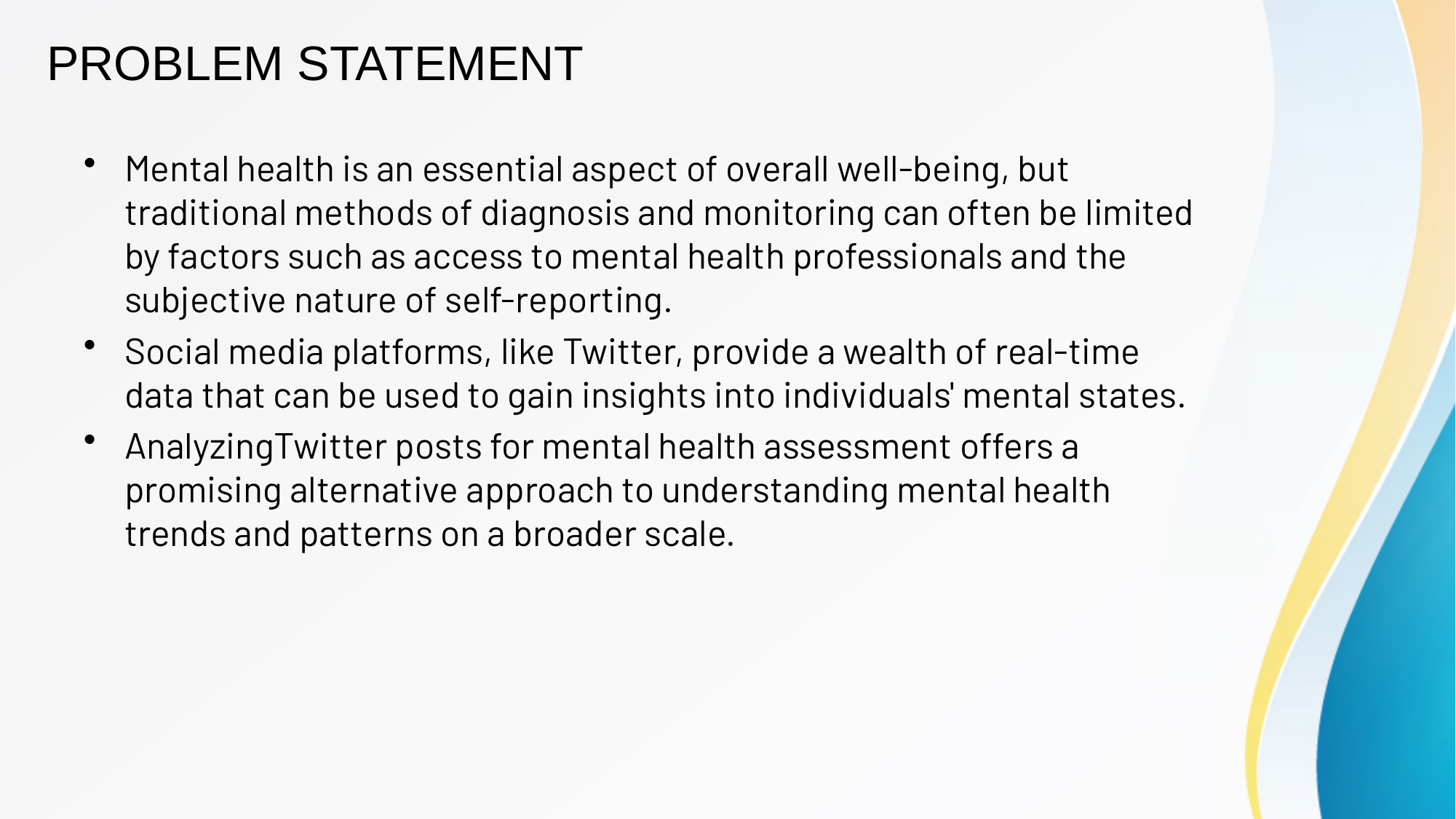

# PROBLEM STATEMENT
Mental health is an essential aspect of overall well-being, but traditional methods of diagnosis and monitoring can often be limited by factors such as access to mental health professionals and the subjective nature of self-reporting.
Social media platforms, like Twitter, provide a wealth of real-time data that can be used to gain insights into individuals' mental states.
AnalyzingTwitter posts for mental health assessment offers a promising alternative approach to understanding mental health trends and patterns on a broader scale.